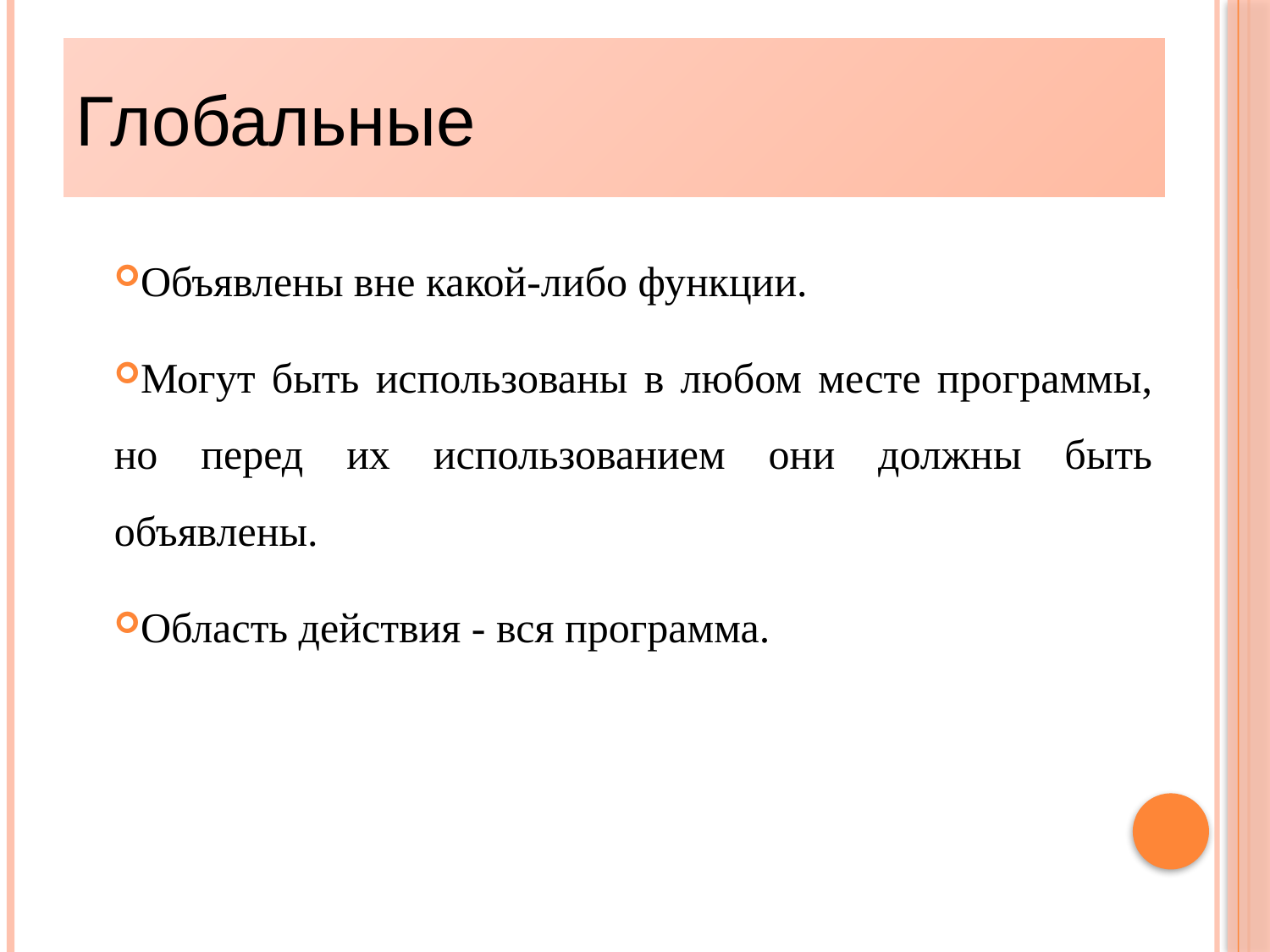

# Глобальные
Объявлены вне какой-либо функции.
Могут быть использованы в любом месте программы, но перед их использованием они должны быть объявлены.
Область действия - вся программа.